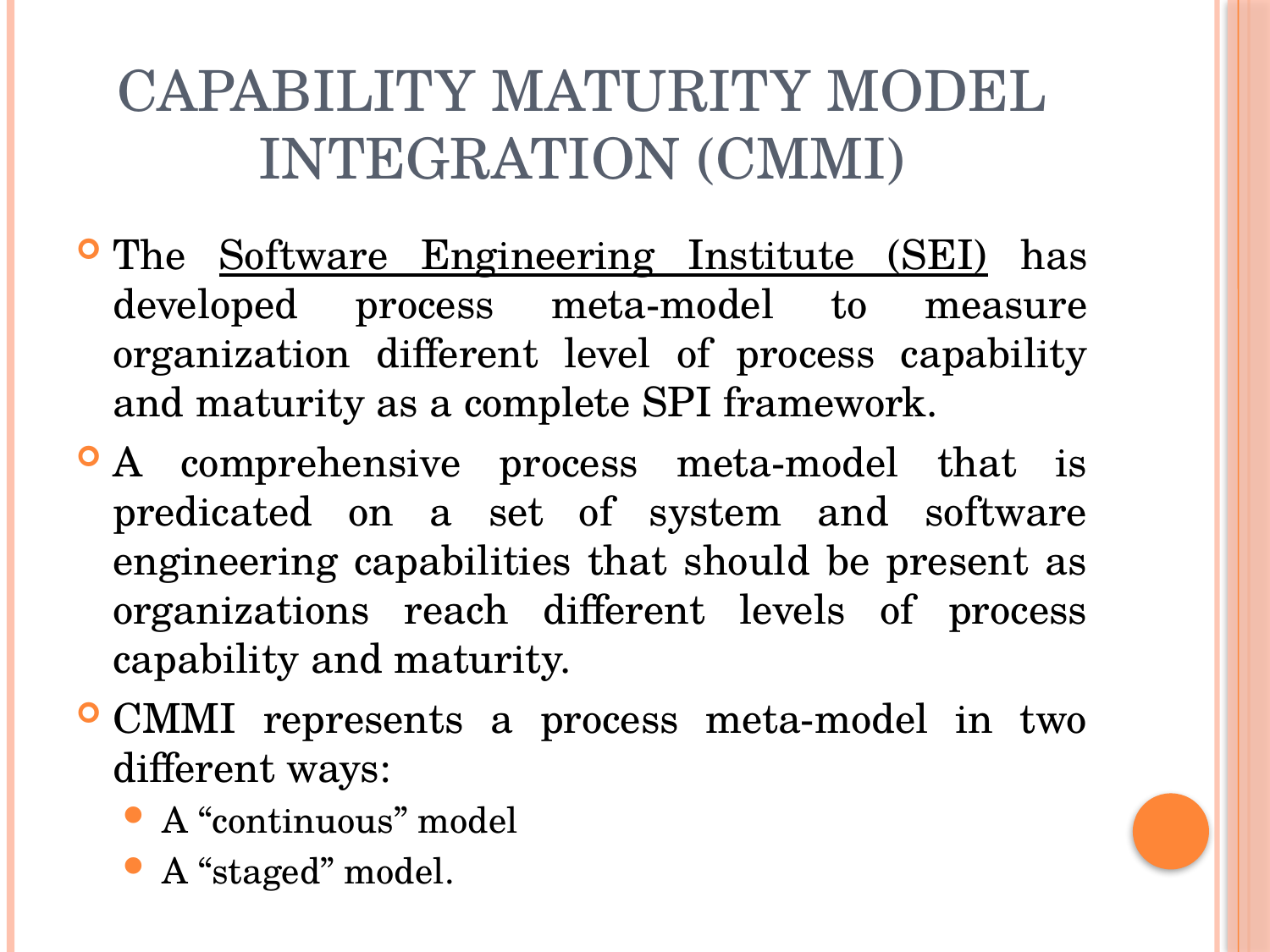

# Capability Maturity Model Integration (CMMI)
The Software Engineering Institute (SEI) has developed process meta-model to measure organization different level of process capability and maturity as a complete SPI framework.
A comprehensive process meta-model that is predicated on a set of system and software engineering capabilities that should be present as organizations reach different levels of process capability and maturity.
CMMI represents a process meta-model in two different ways:
A “continuous” model
A “staged” model.